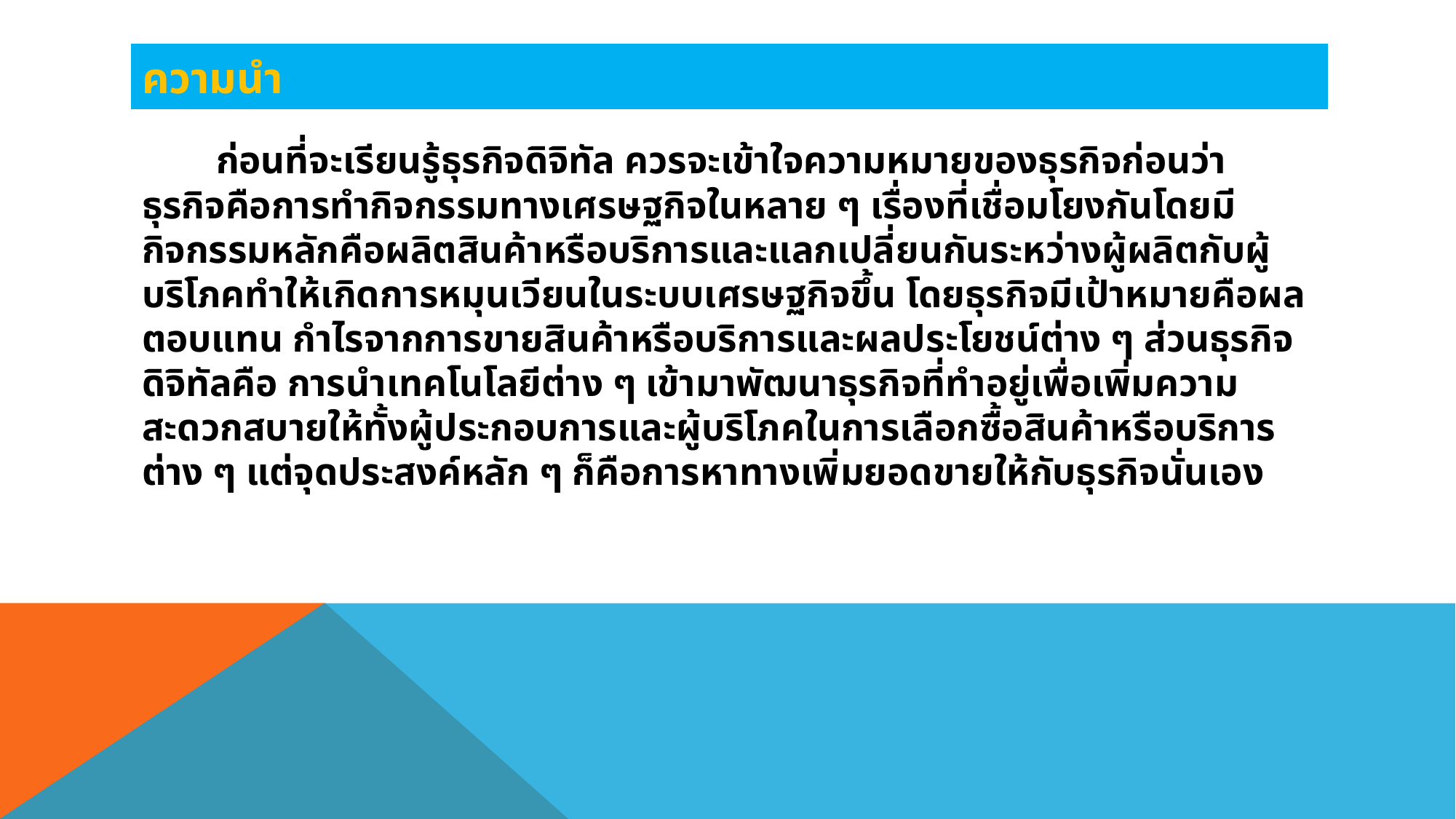

# ความนำ
	ก่อนที่จะเรียนรู้ธุรกิจดิจิทัล ควรจะเข้าใจความหมายของธุรกิจก่อนว่า ธุรกิจคือการทำกิจกรรมทางเศรษฐกิจในหลาย ๆ เรื่องที่เชื่อมโยงกันโดยมีกิจกรรมหลักคือผลิตสินค้าหรือบริการและแลกเปลี่ยนกันระหว่างผู้ผลิตกับผู้บริโภคทำให้เกิดการหมุนเวียนในระบบเศรษฐกิจขึ้น โดยธุรกิจมีเป้าหมายคือผลตอบแทน กำไรจากการขายสินค้าหรือบริการและผลประโยชน์ต่าง ๆ ส่วนธุรกิจดิจิทัลคือ การนำเทคโนโลยีต่าง ๆ เข้ามาพัฒนาธุรกิจที่ทำอยู่เพื่อเพิ่มความสะดวกสบายให้ทั้งผู้ประกอบการและผู้บริโภคในการเลือกซื้อสินค้าหรือบริการต่าง ๆ แต่จุดประสงค์หลัก ๆ ก็คือการหาทางเพิ่มยอดขายให้กับธุรกิจนั่นเอง